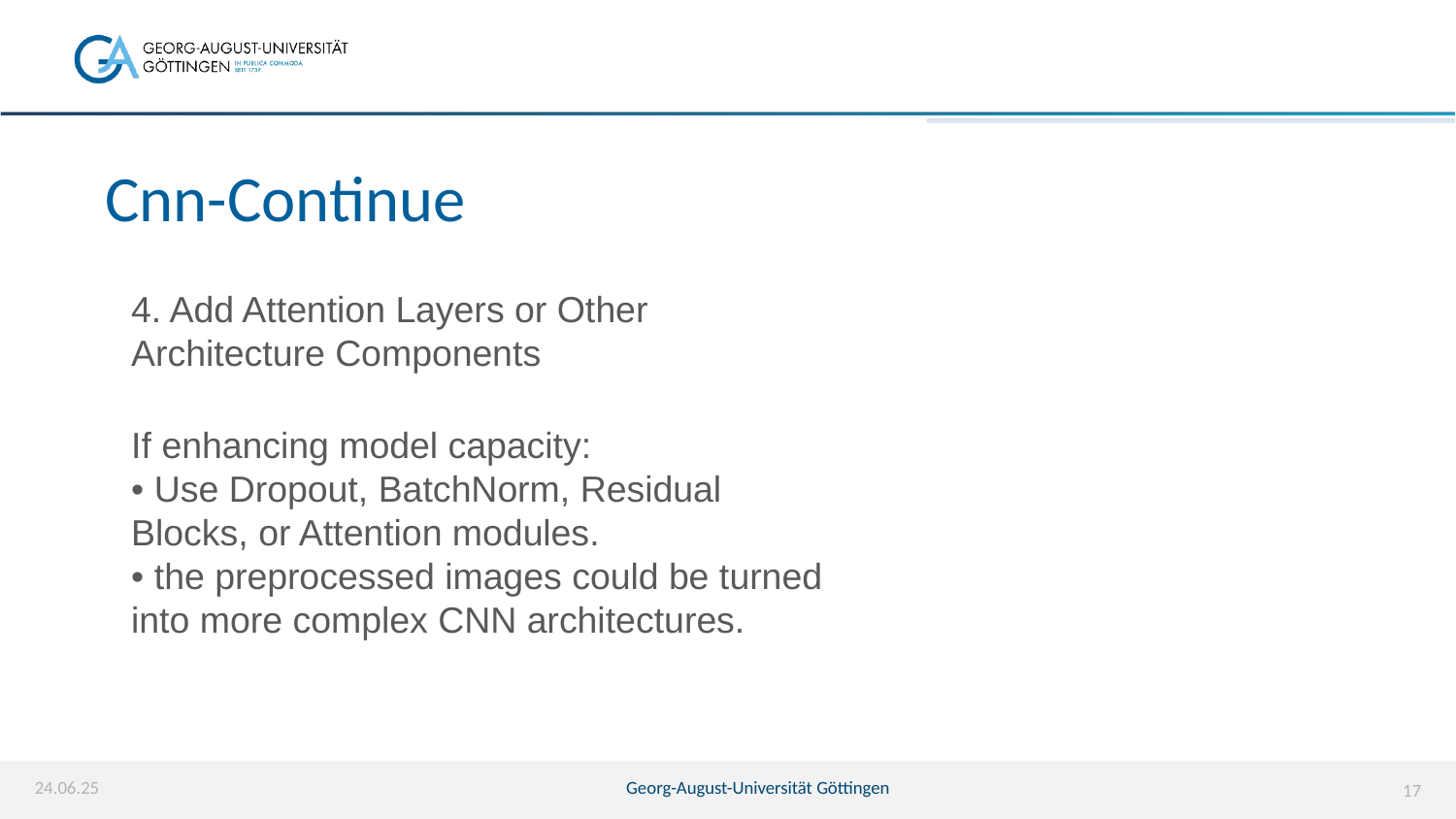

# Cnn-Continue

4. Add Attention Layers or Other Architecture Components
If enhancing model capacity:
• Use Dropout, BatchNorm, Residual Blocks, or Attention modules.
• the preprocessed images could be turned into more complex CNN architectures.
24.06.25
Georg-August-Universität Göttingen
17